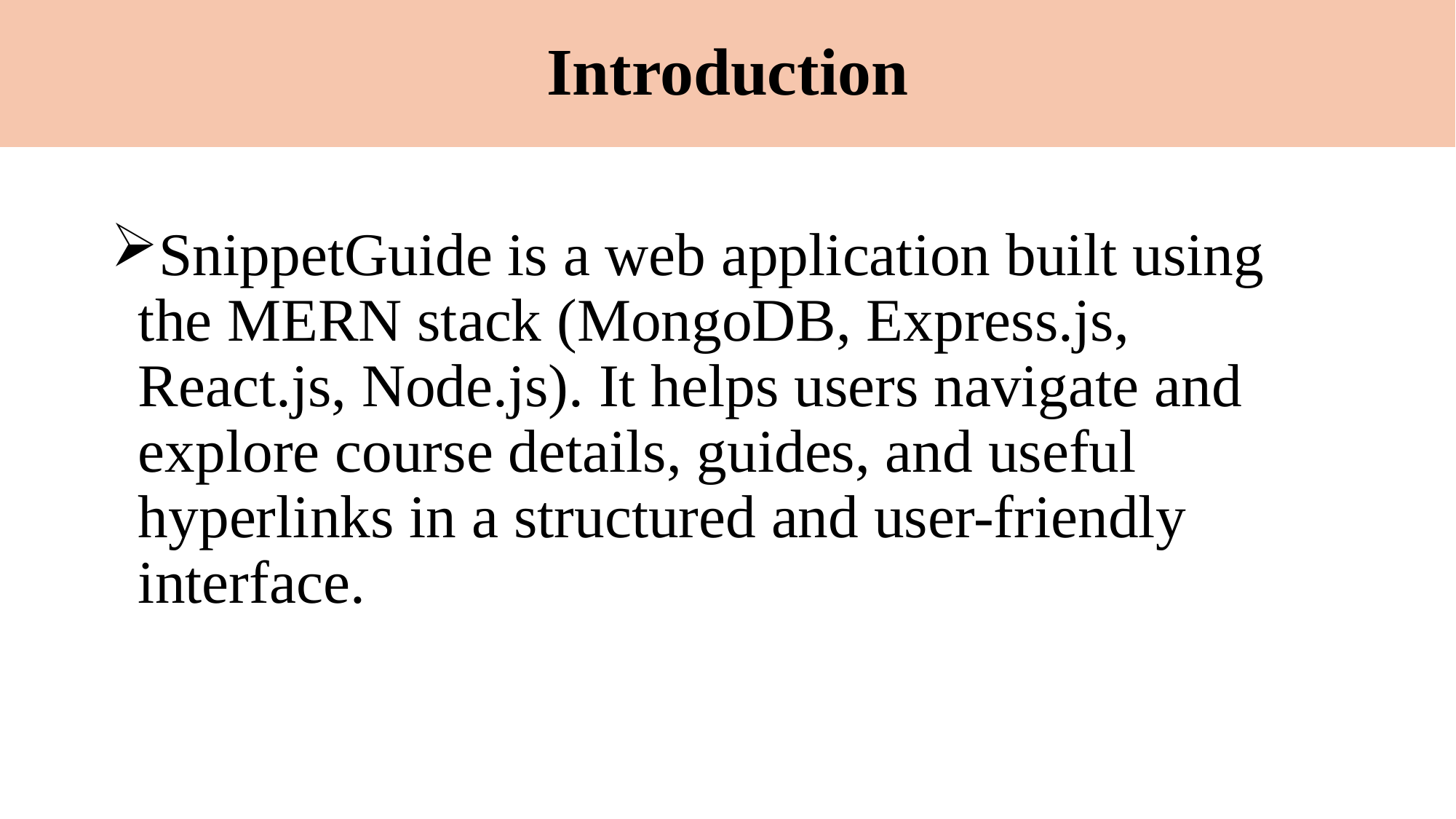

# Introduction
SnippetGuide is a web application built using the MERN stack (MongoDB, Express.js, React.js, Node.js). It helps users navigate and explore course details, guides, and useful hyperlinks in a structured and user-friendly interface.